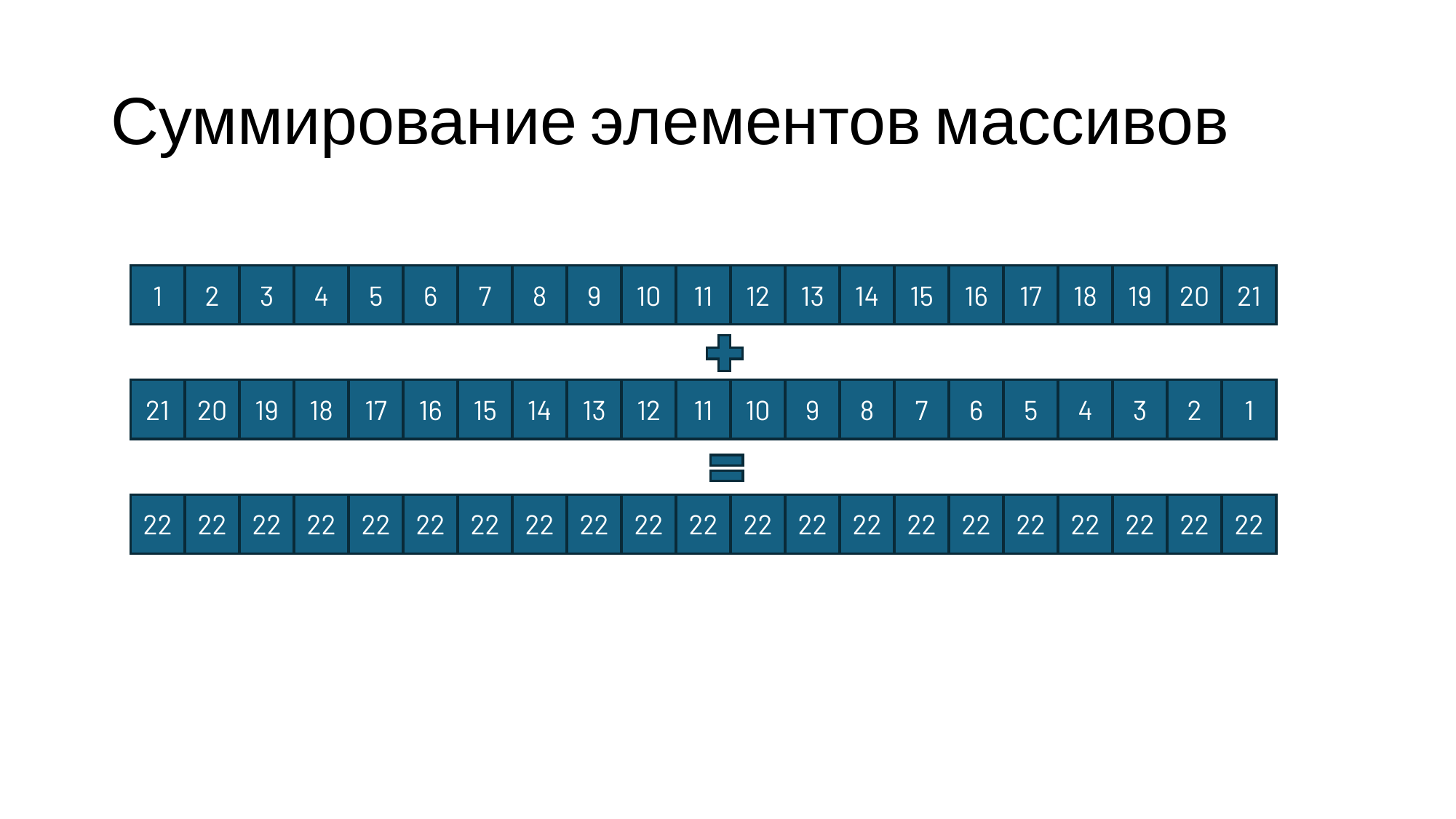

# Суммирование элементов массивов
1
2
3
4
5
6
7
8
9
10
11
12
13
14
15
16
17
18
19
20
21

21
20
19
18
17
16
15
14
13
12
11
10
9
8
7
6
5
4
3
2
1

22
22
22
22
22
22
22
22
22
22
22
22
22
22
22
22
22
22
22
22
22